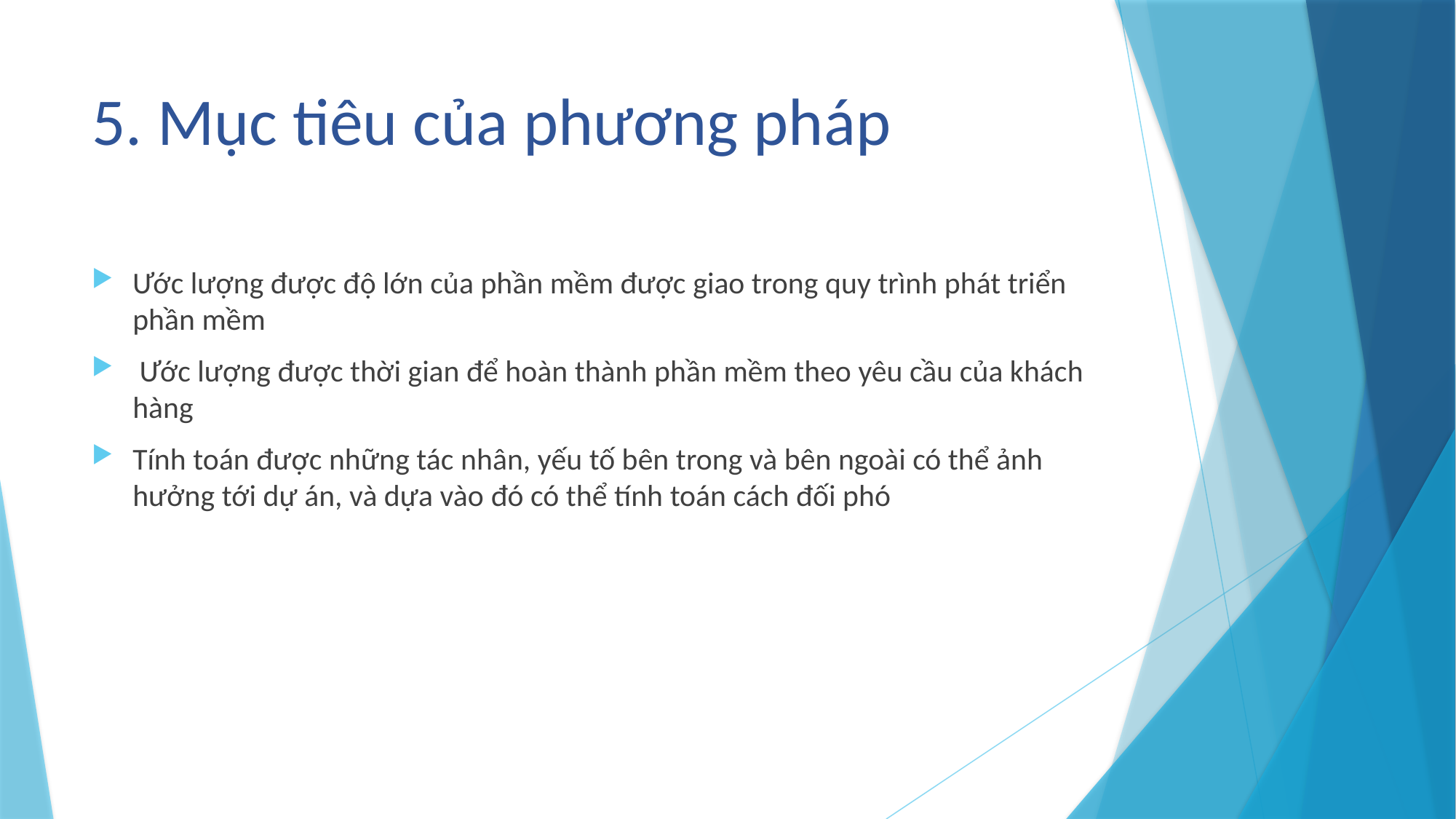

# 5. Mục tiêu của phương pháp
Ước lượng được độ lớn của phần mềm được giao trong quy trình phát triển phần mềm
 Ước lượng được thời gian để hoàn thành phần mềm theo yêu cầu của khách hàng
Tính toán được những tác nhân, yếu tố bên trong và bên ngoài có thể ảnh hưởng tới dự án, và dựa vào đó có thể tính toán cách đối phó